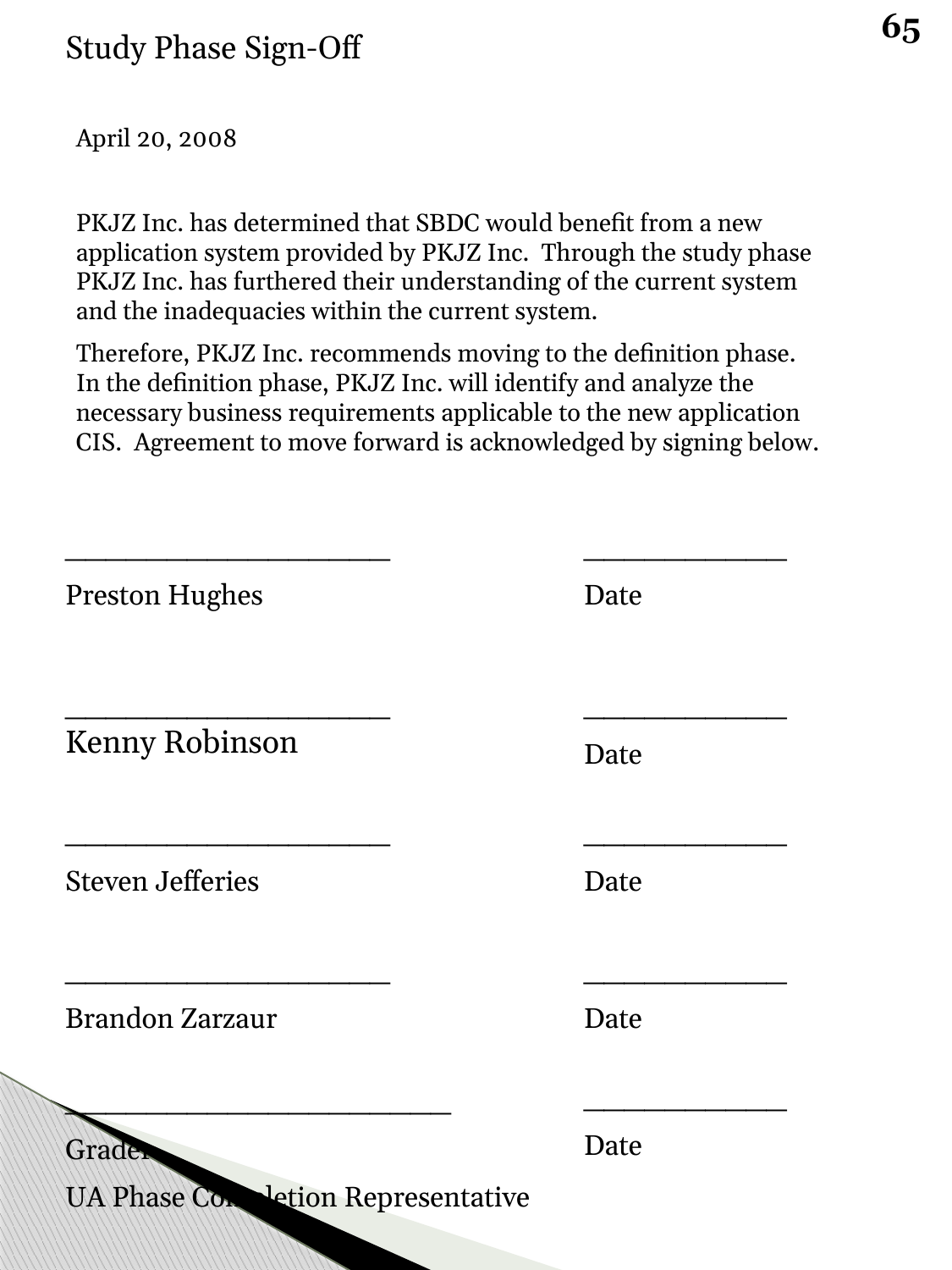

65
Study Phase Sign-Off
April 20, 2008

PKJZ Inc. has determined that SBDC would benefit from a new application system provided by PKJZ Inc.  Through the study phase PKJZ Inc. has furthered their understanding of the current system and the inadequacies within the current system.
Therefore, PKJZ Inc. recommends moving to the definition phase.  In the definition phase, PKJZ Inc. will identify and analyze the necessary business requirements applicable to the new application CIS.  Agreement to move forward is acknowledged by signing below.

________________
Preston Hughes
__________
Date
________________Kenny Robinson
__________
Date
________________
Steven Jefferies
__________
Date
________________
Brandon Zarzaur
__________
Date
__________
Date
___________________
Grader
UA Phase Completion Representative